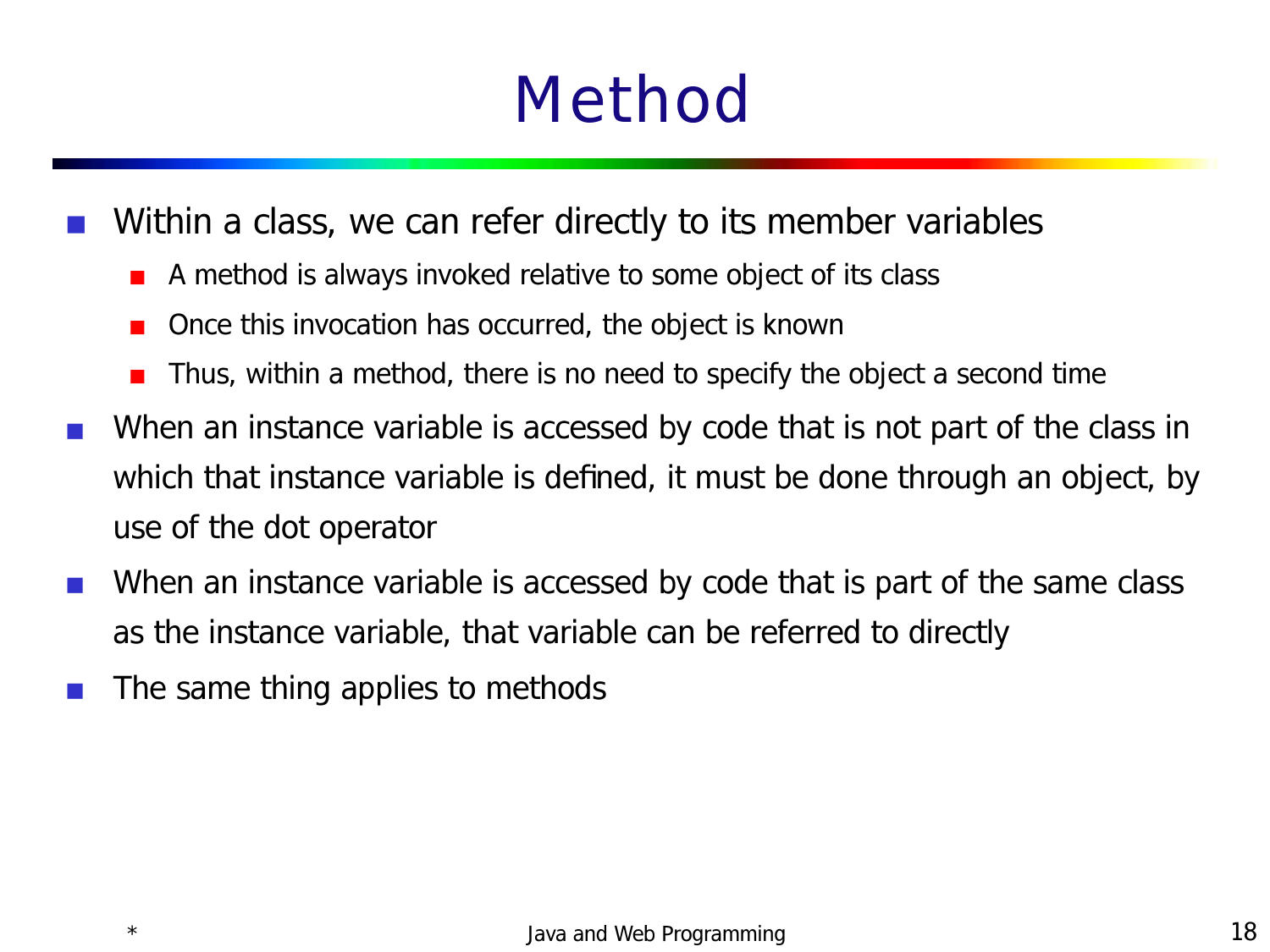

# Method
Within a class, we can refer directly to its member variables
A method is always invoked relative to some object of its class
Once this invocation has occurred, the object is known
Thus, within a method, there is no need to specify the object a second time
When an instance variable is accessed by code that is not part of the class in which that instance variable is defined, it must be done through an object, by use of the dot operator
When an instance variable is accessed by code that is part of the same class as the instance variable, that variable can be referred to directly
The same thing applies to methods

*
18
Java and Web Programming